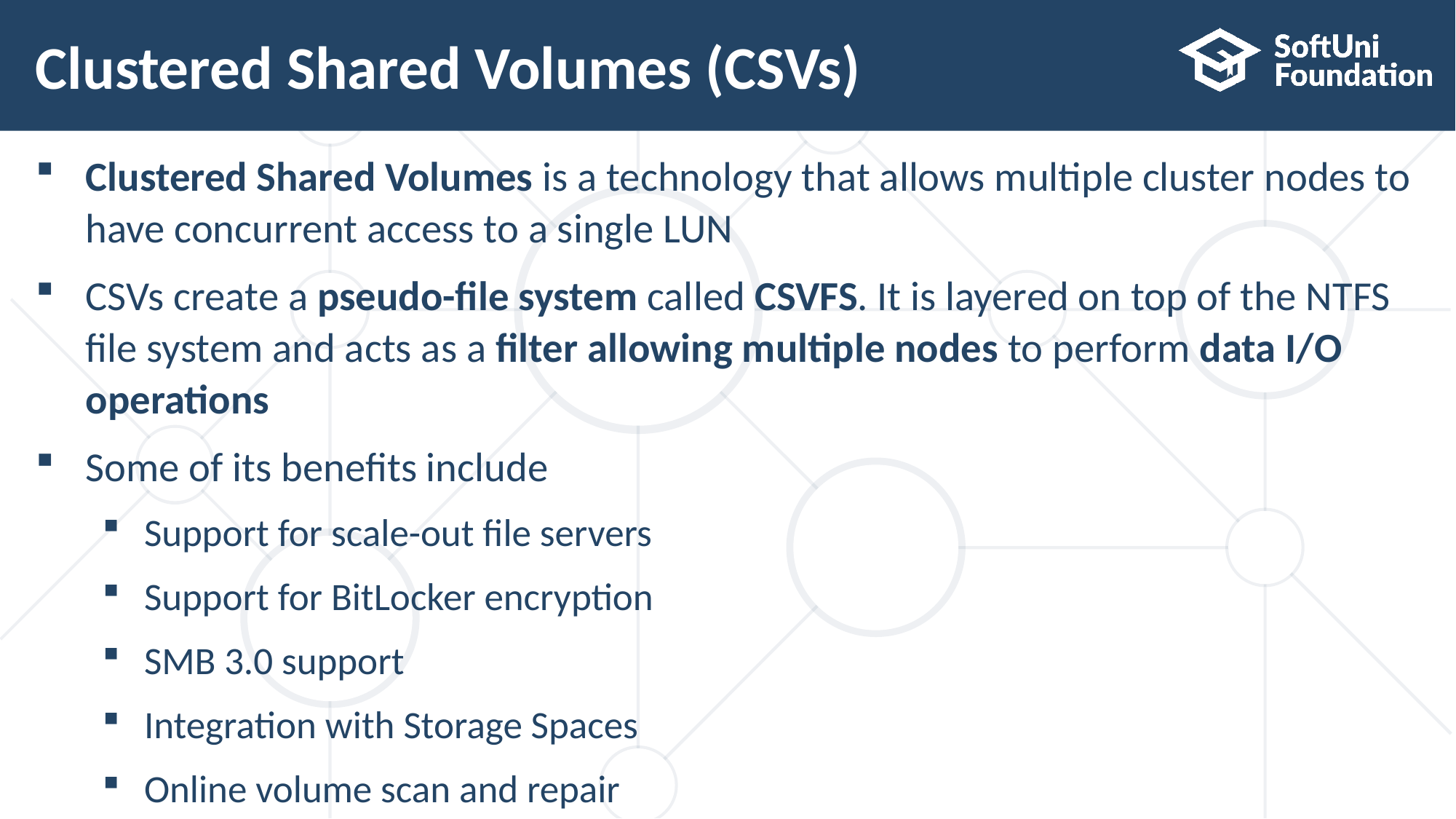

# Clustered Shared Volumes (CSVs)
Clustered Shared Volumes is a technology that allows multiple cluster nodes to have concurrent access to a single LUN
CSVs create a pseudo-file system called CSVFS. It is layered on top of the NTFS file system and acts as a filter allowing multiple nodes to perform data I/O operations
Some of its benefits include
Support for scale-out file servers
Support for BitLocker encryption
SMB 3.0 support
Integration with Storage Spaces
Online volume scan and repair